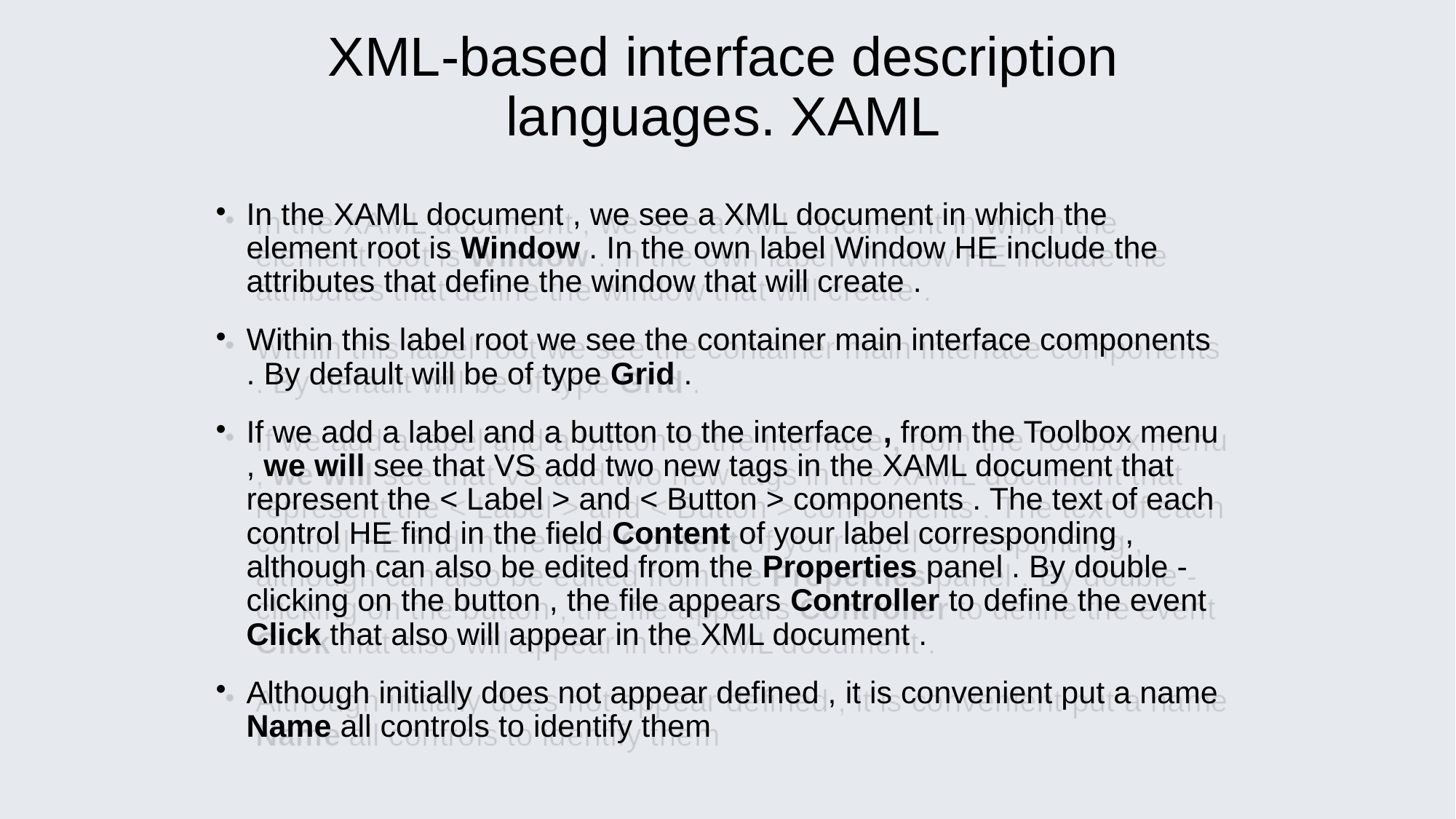

XML-based interface description languages. XAML
# In the XAML document , we see a XML document in which the element root is Window . In the own label Window HE include the attributes that define the window that will create .
Within this​ label root we see the container main interface components . By default will be of type Grid .
If we add a label and a button to the interface , from the Toolbox menu , we will see that VS add two new tags in the XAML document that represent the < Label > and < Button > components . The text of each control HE find in the field Content of your label corresponding , although can also be edited from the Properties panel . By double - clicking on the button , the file appears Controller to define the event Click that also will appear in the XML document .
Although initially does not appear defined , it is convenient put a name Name all controls to identify them​